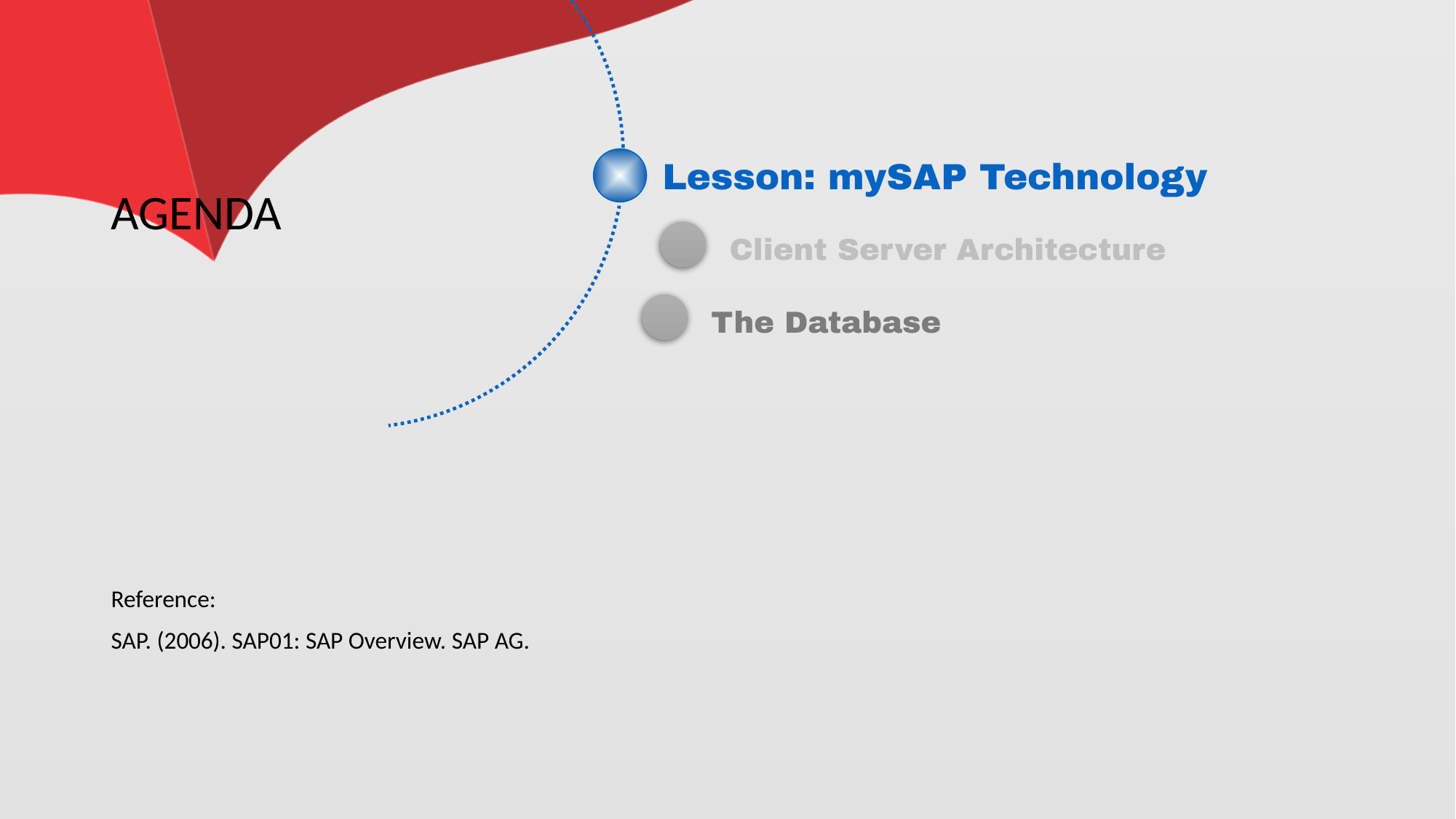

# AGENDA

Lesson: mySAP Technology

Client Server Architecture

Reference:
SAP. (2006). SAP01: SAP Overview. SAP AG.

The Database